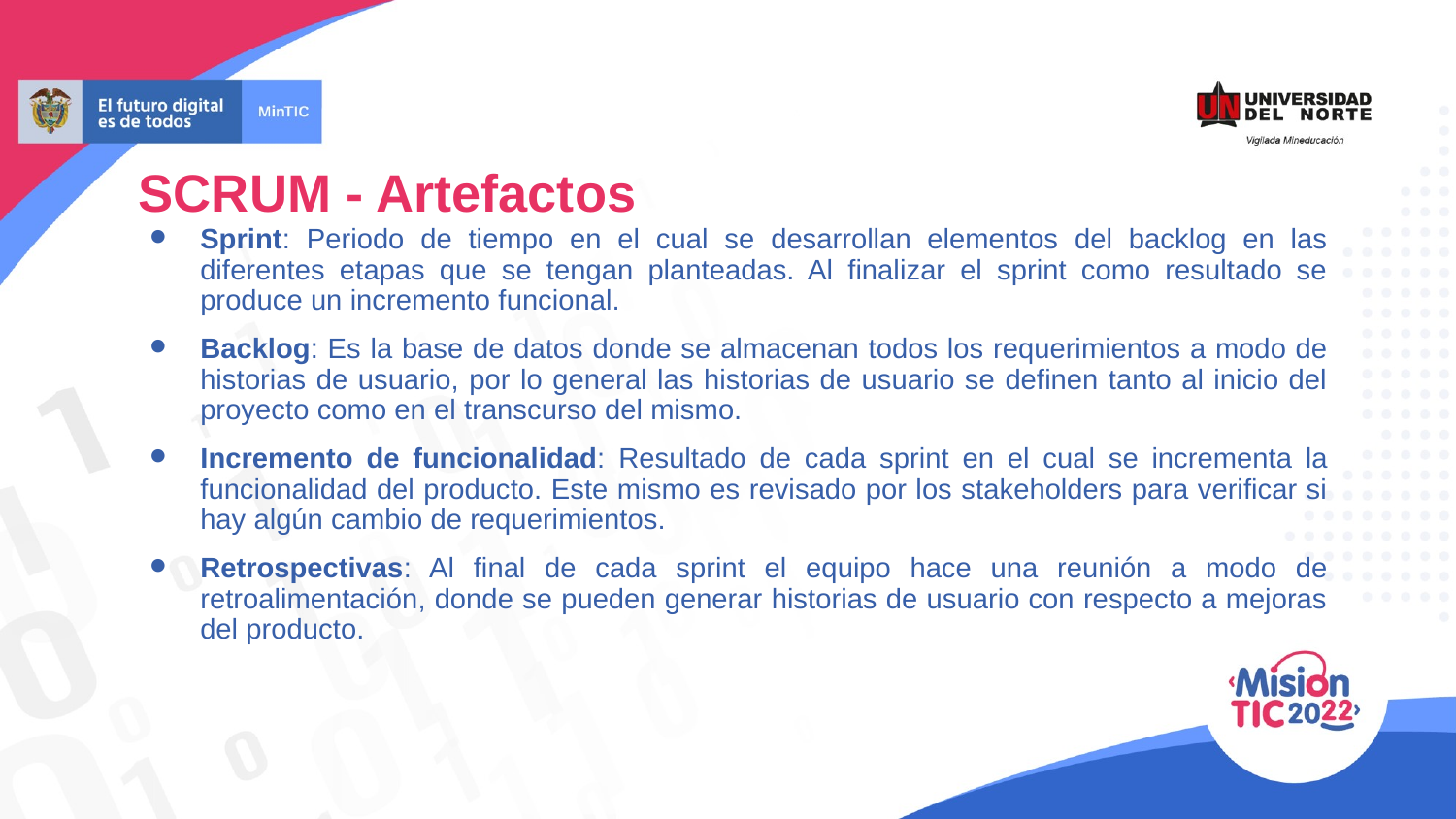

SCRUM - Artefactos
Sprint: Periodo de tiempo en el cual se desarrollan elementos del backlog en las diferentes etapas que se tengan planteadas. Al finalizar el sprint como resultado se produce un incremento funcional.
Backlog: Es la base de datos donde se almacenan todos los requerimientos a modo de historias de usuario, por lo general las historias de usuario se definen tanto al inicio del proyecto como en el transcurso del mismo.
Incremento de funcionalidad: Resultado de cada sprint en el cual se incrementa la funcionalidad del producto. Este mismo es revisado por los stakeholders para verificar si hay algún cambio de requerimientos.
Retrospectivas: Al final de cada sprint el equipo hace una reunión a modo de retroalimentación, donde se pueden generar historias de usuario con respecto a mejoras del producto.